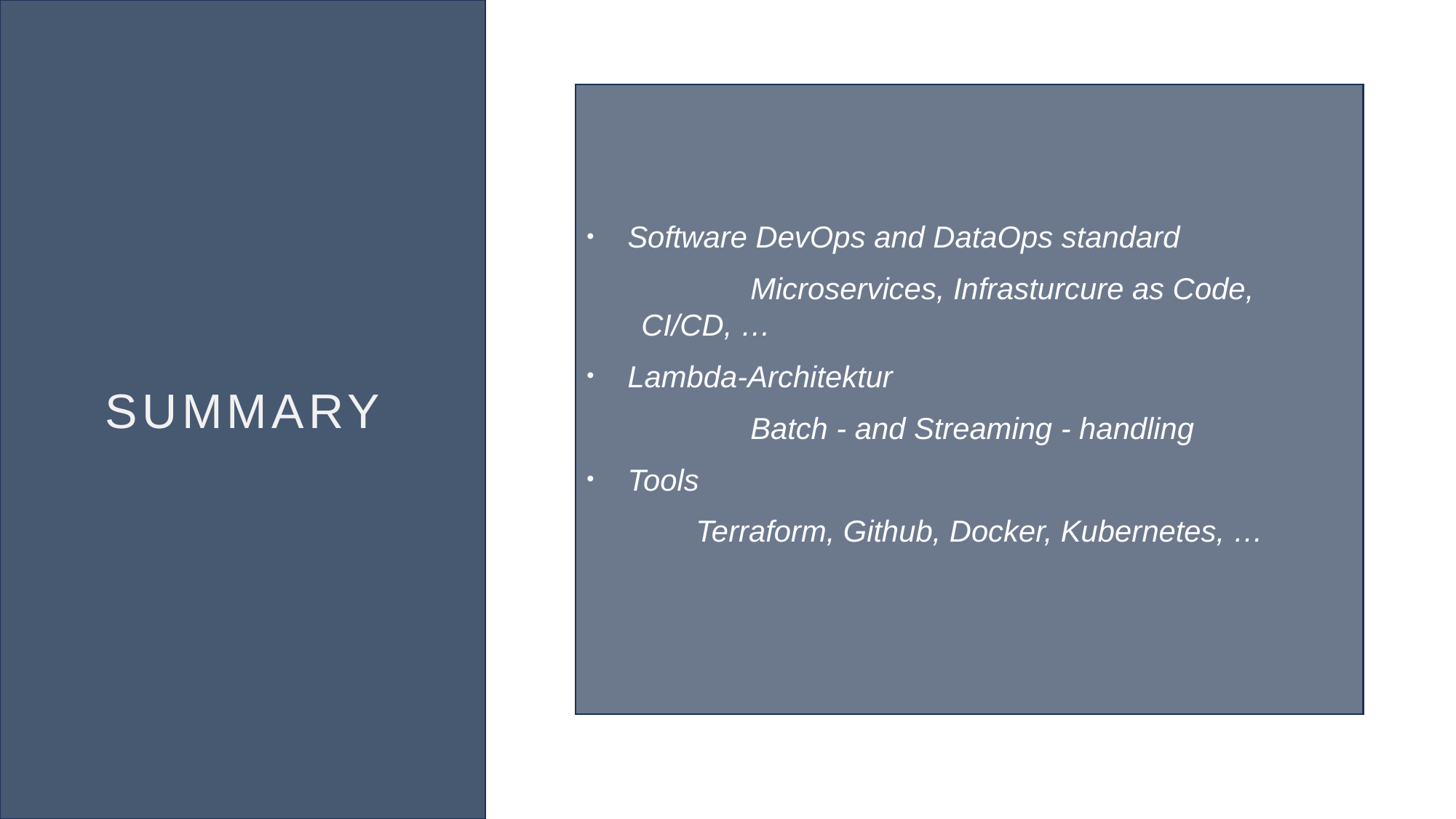

Software DevOps and DataOps standard
	Microservices, Infrasturcure as Code, CI/CD, …
Lambda-Architektur
	Batch - and Streaming - handling
Tools
	Terraform, Github, Docker, Kubernetes, …

Summary